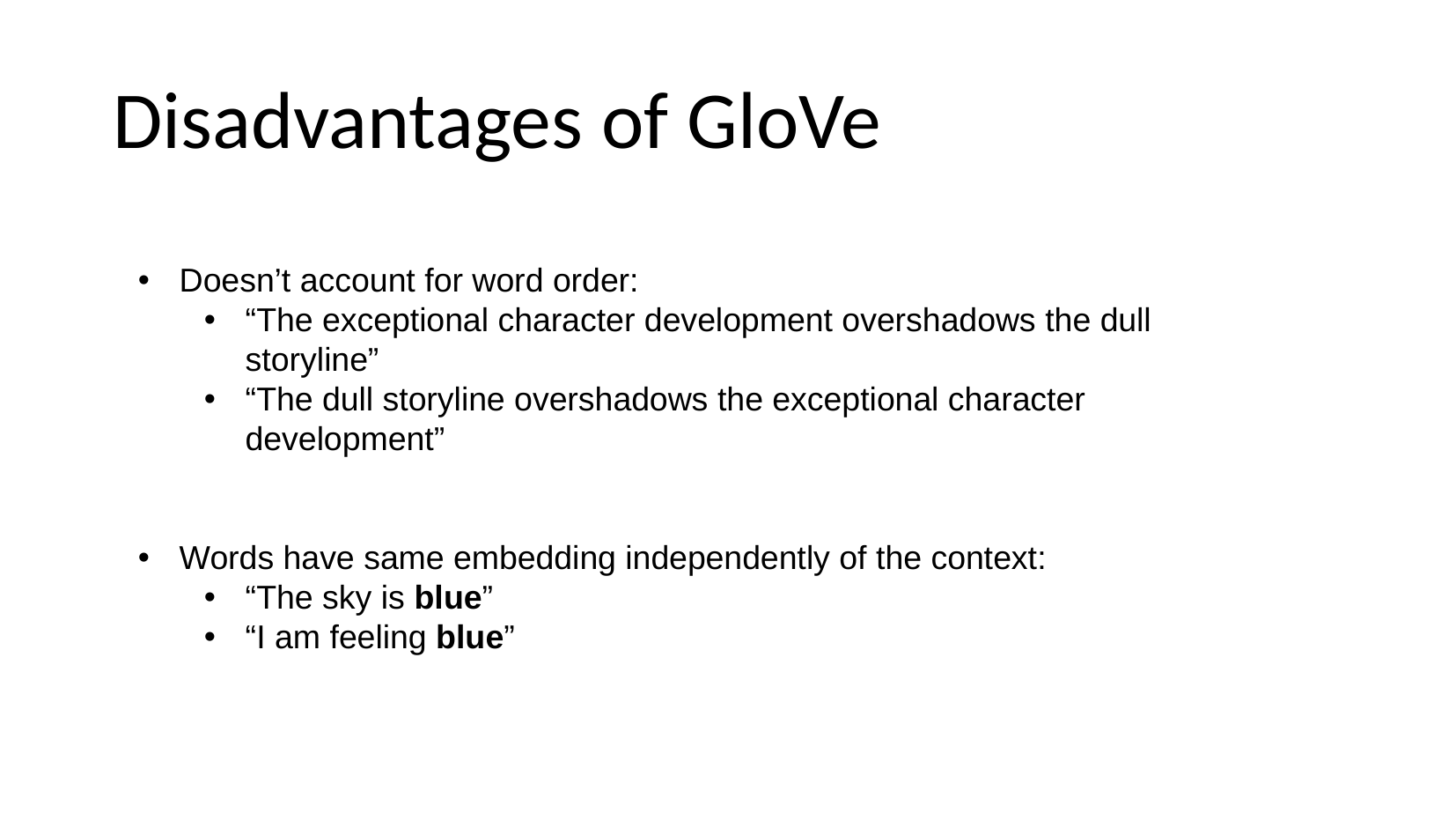

Disadvantages of GloVe
Doesn’t account for word order:
“The exceptional character development overshadows the dull storyline”
“The dull storyline overshadows the exceptional character development”

Words have same embedding independently of the context:
“The sky is blue”
“I am feeling blue”